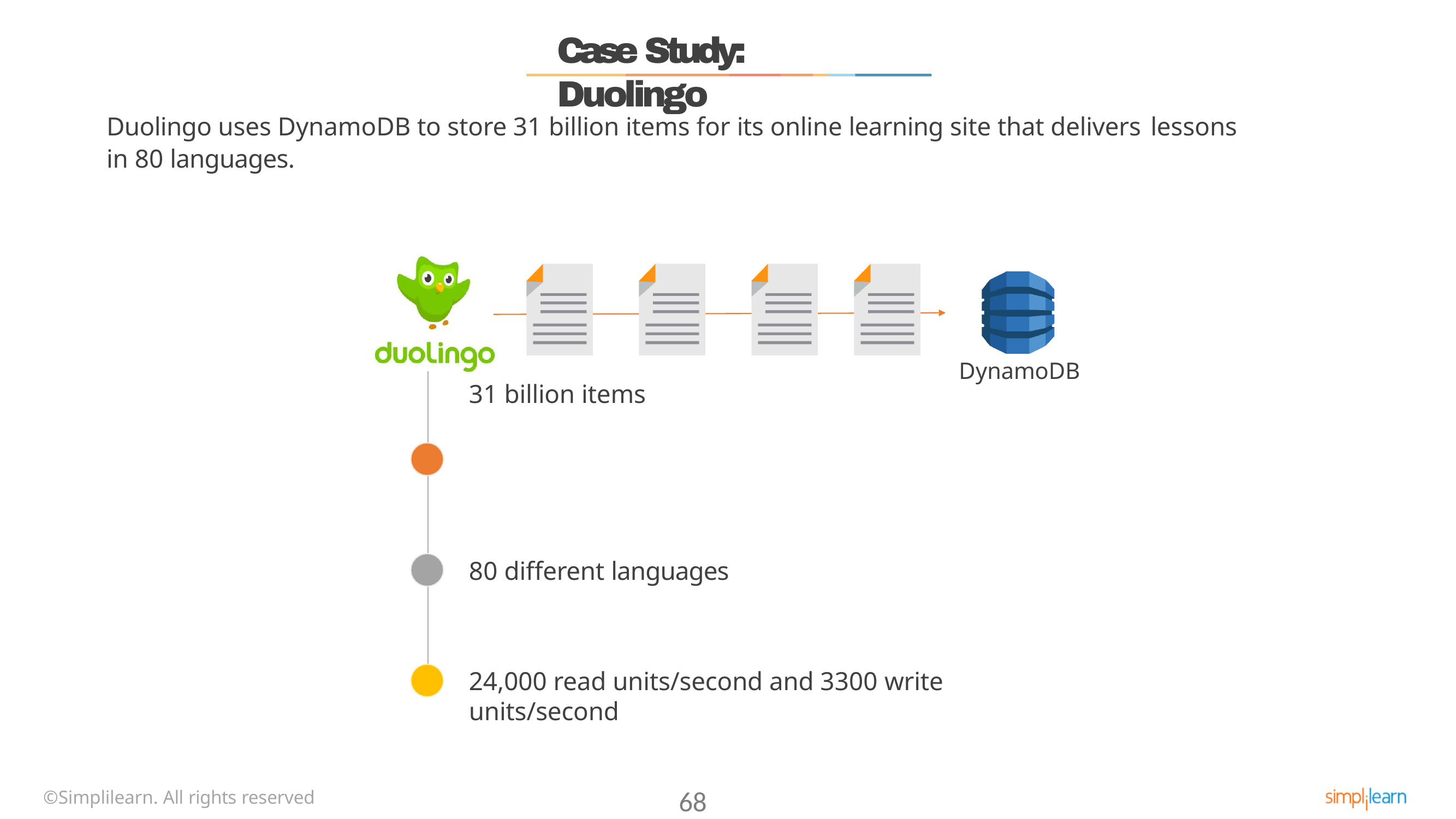

# Case Study: Duolingo

Duolingo uses DynamoDB to store 31 billion items for its online learning site that delivers lessons
in 80 languages.

DynamoDB
31 billion items
80 different languages
24,000 read units/second and 3300 write
units/second
©Simplilearn. All rights reserved
68